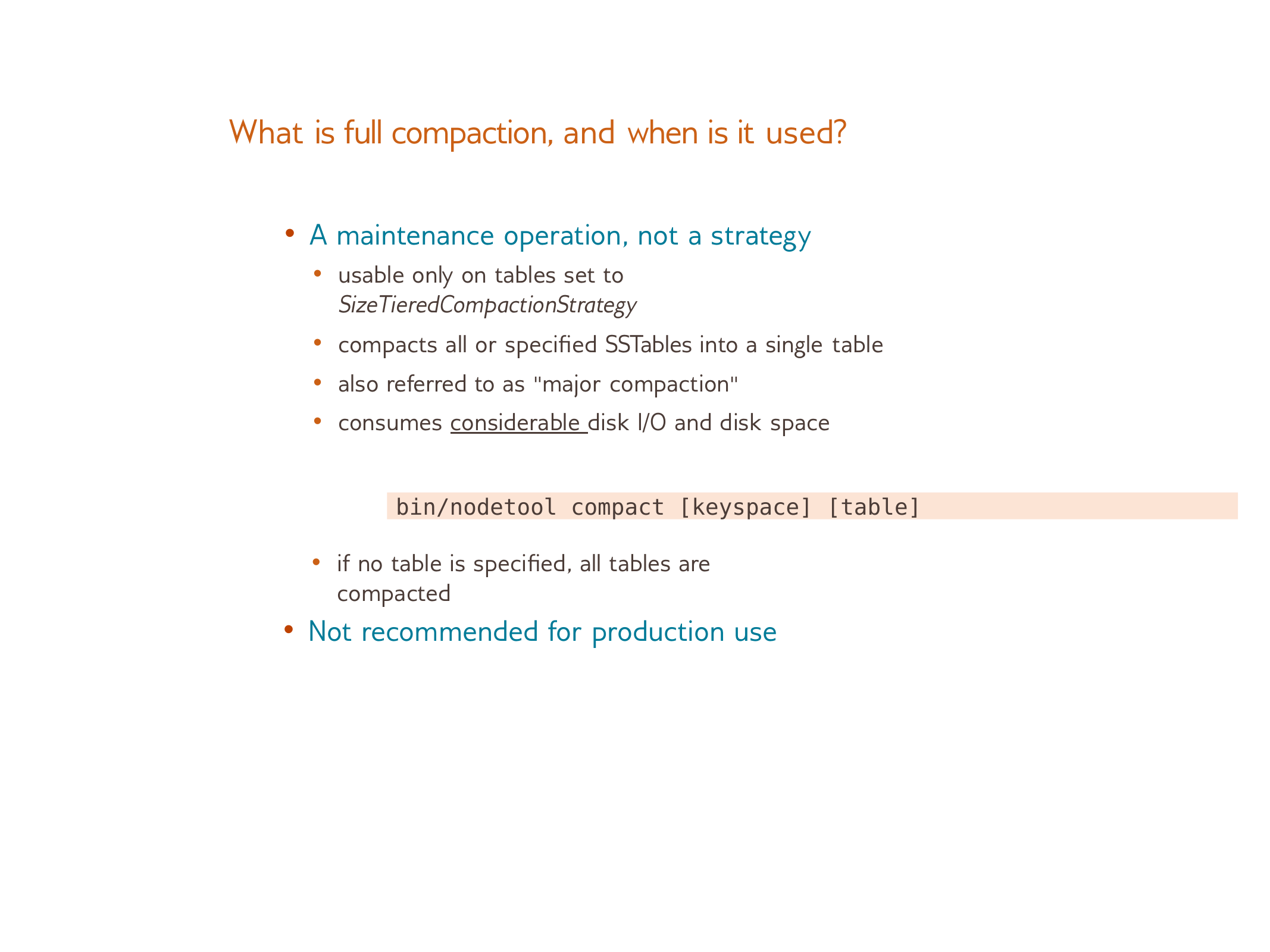

# What is full compaction, and when is it used?
A maintenance operation, not a strategy
usable only on tables set to SizeTieredCompactionStrategy
compacts all or specified SSTables into a single table
also referred to as "major compaction"
consumes considerable disk I/O and disk space
bin/nodetool compact [keyspace] [table]
if no table is specified, all tables are compacted
Not recommended for production use